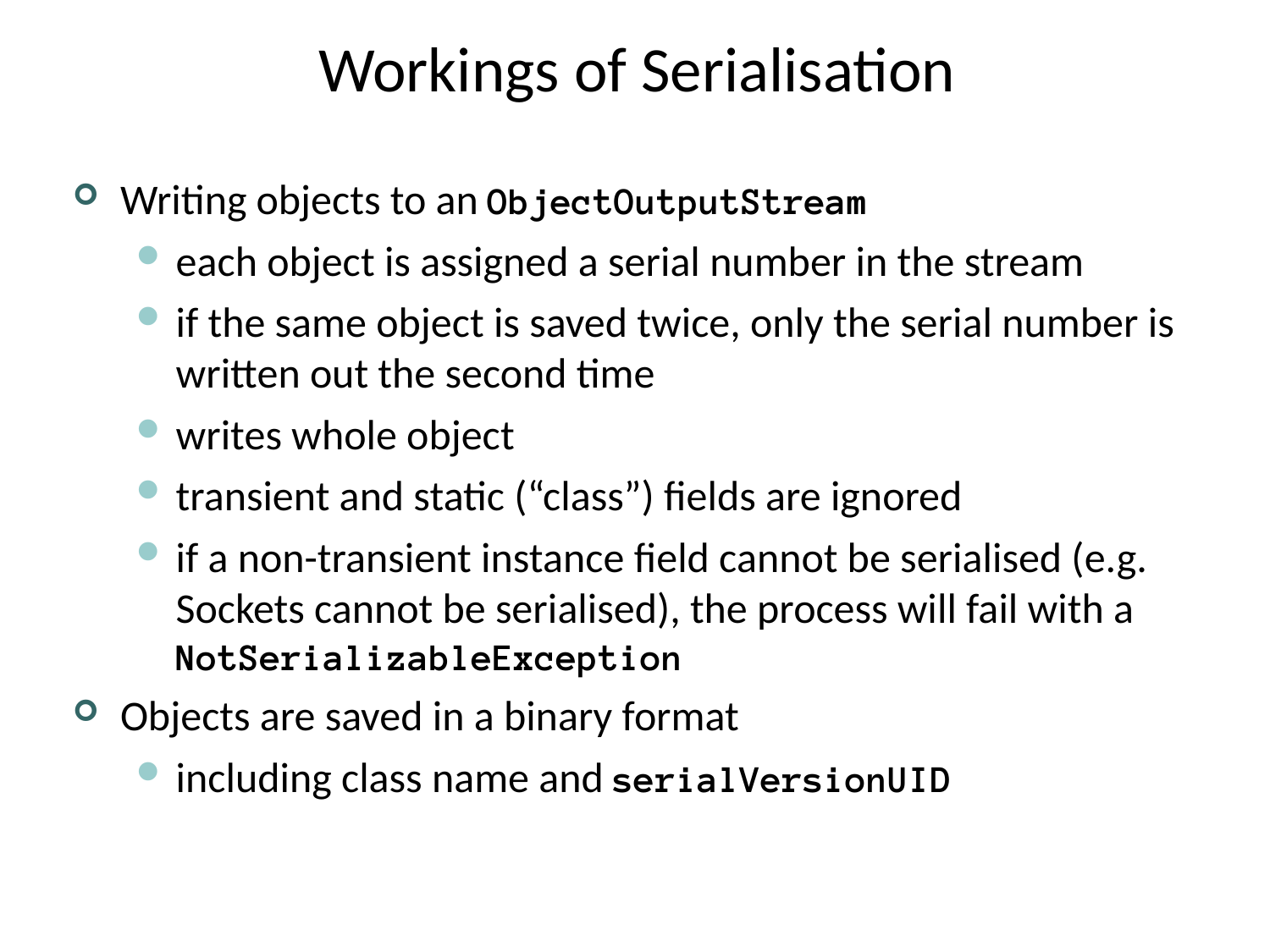

# Workings of Serialisation
Writing objects to an ObjectOutputStream
each object is assigned a serial number in the stream
if the same object is saved twice, only the serial number is written out the second time
writes whole object
transient and static (“class”) fields are ignored
if a non-transient instance field cannot be serialised (e.g. Sockets cannot be serialised), the process will fail with a NotSerializableException
Objects are saved in a binary format
including class name and serialVersionUID